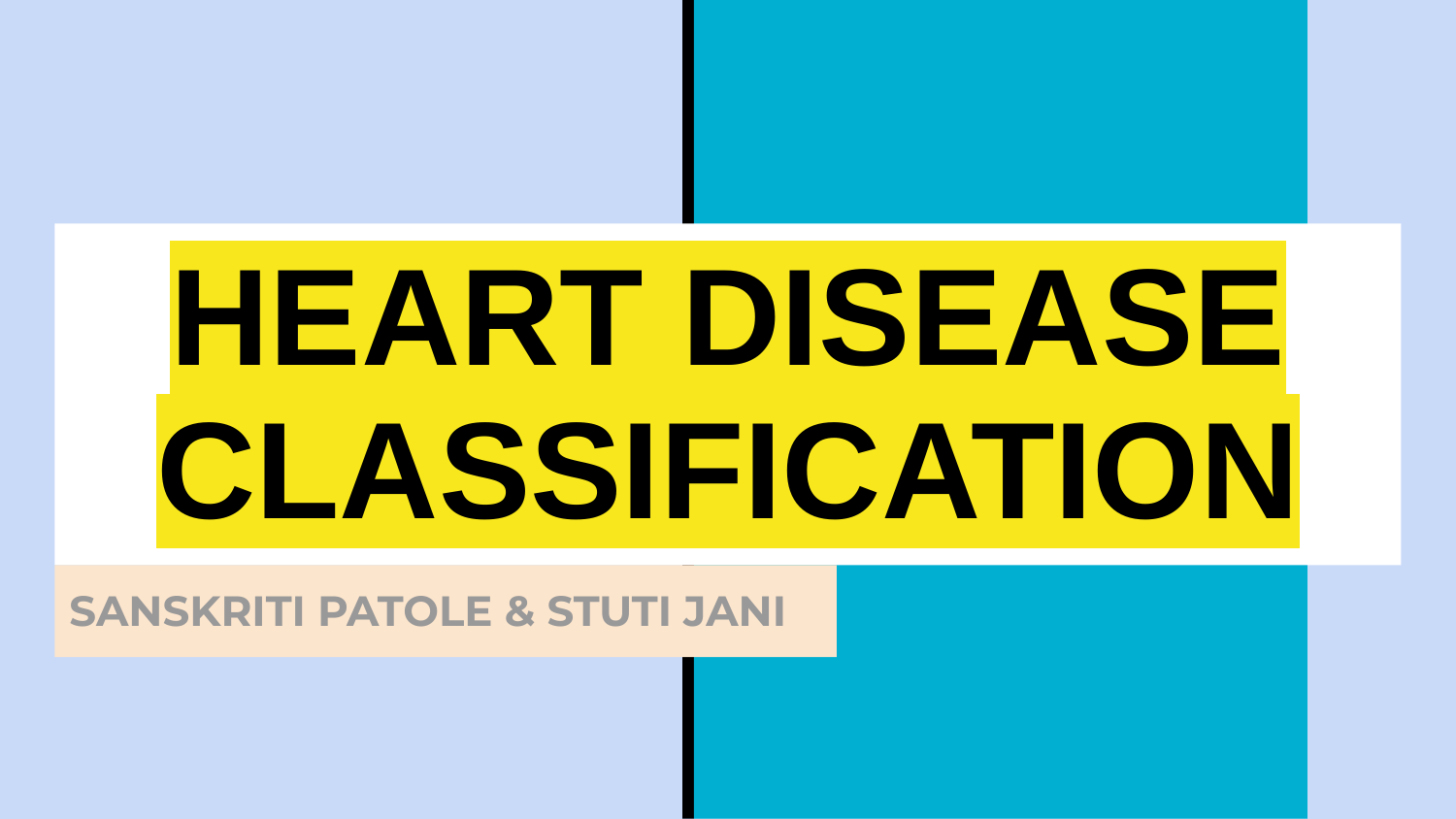

# HEART DISEASE CLASSIFICATION
SANSKRITI PATOLE & STUTI JANI